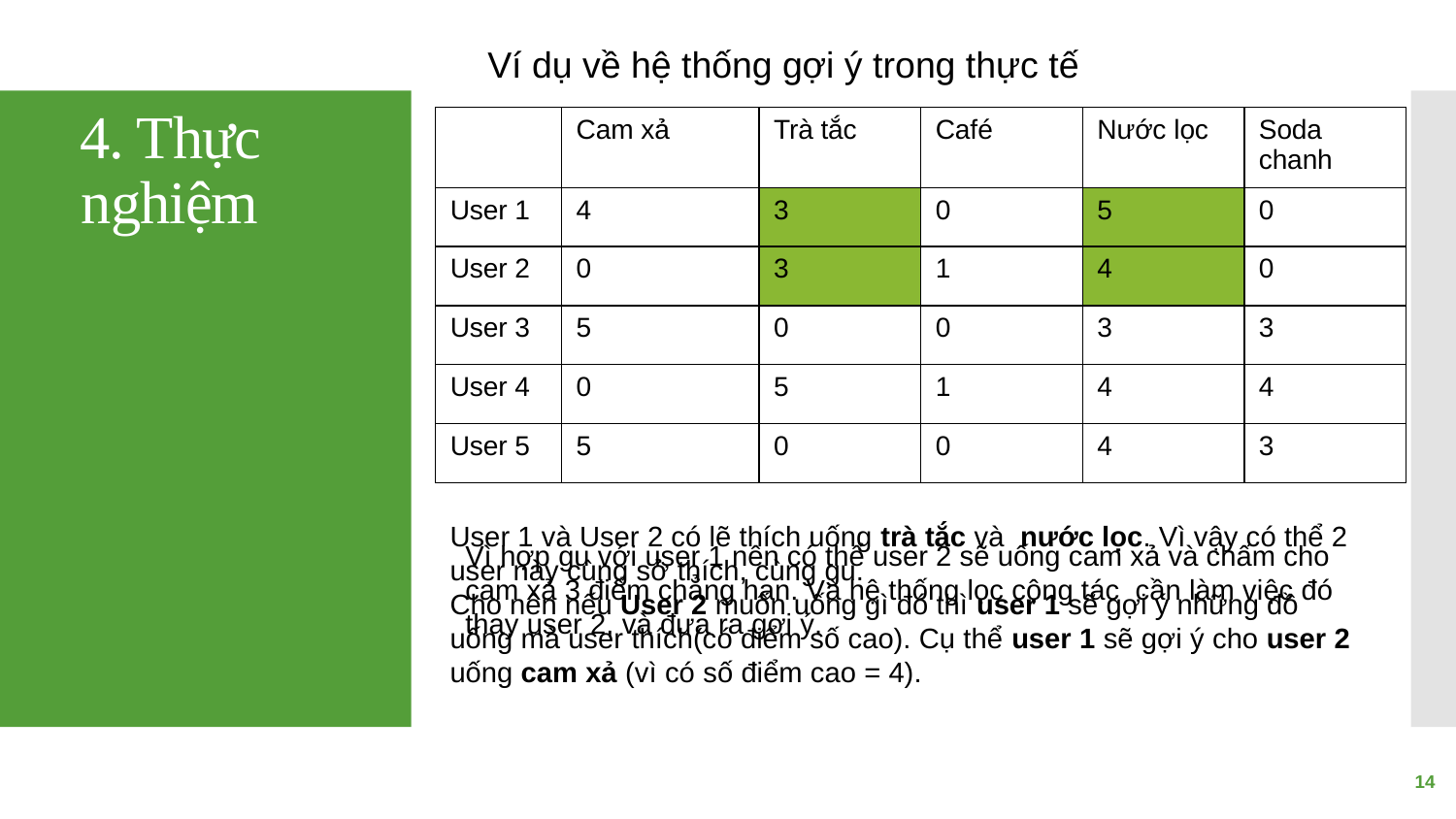

Ví dụ về hệ thống gợi ý trong thực tế
# 4. Thực nghiệm
|  | Cam xả | Trà tắc | Café | Nước lọc | Soda chanh |
| --- | --- | --- | --- | --- | --- |
| User 1 | 4 | 3 | 0 | 5 | 0 |
| User 2 | 0 | 3 | 1 | 4 | 0 |
| User 3 | 5 | 0 | 0 | 3 | 3 |
| User 4 | 0 | 5 | 1 | 4 | 4 |
| User 5 | 5 | 0 | 0 | 4 | 3 |
User 1 và User 2 có lẽ thích uống trà tắc và  nước lọc. Vì vậy có thể 2 user này cùng sở thích, cùng gu.
Cho nên nếu User 2 muốn uống gì đó thì user 1 sẽ gợi ý những đồ uống mà user thích(có điểm số cao). Cụ thể user 1 sẽ gợi ý cho user 2 uống cam xả (vì có số điểm cao = 4).
Vì hợp gu với user 1 nên có thể user 2 sẽ uống cam xả và chấm cho cam xả 3 điểm chẳng hạn. Và hệ thống lọc cộng tác  cần làm việc đó thay user 2, và đưa ra gợi ý.
14